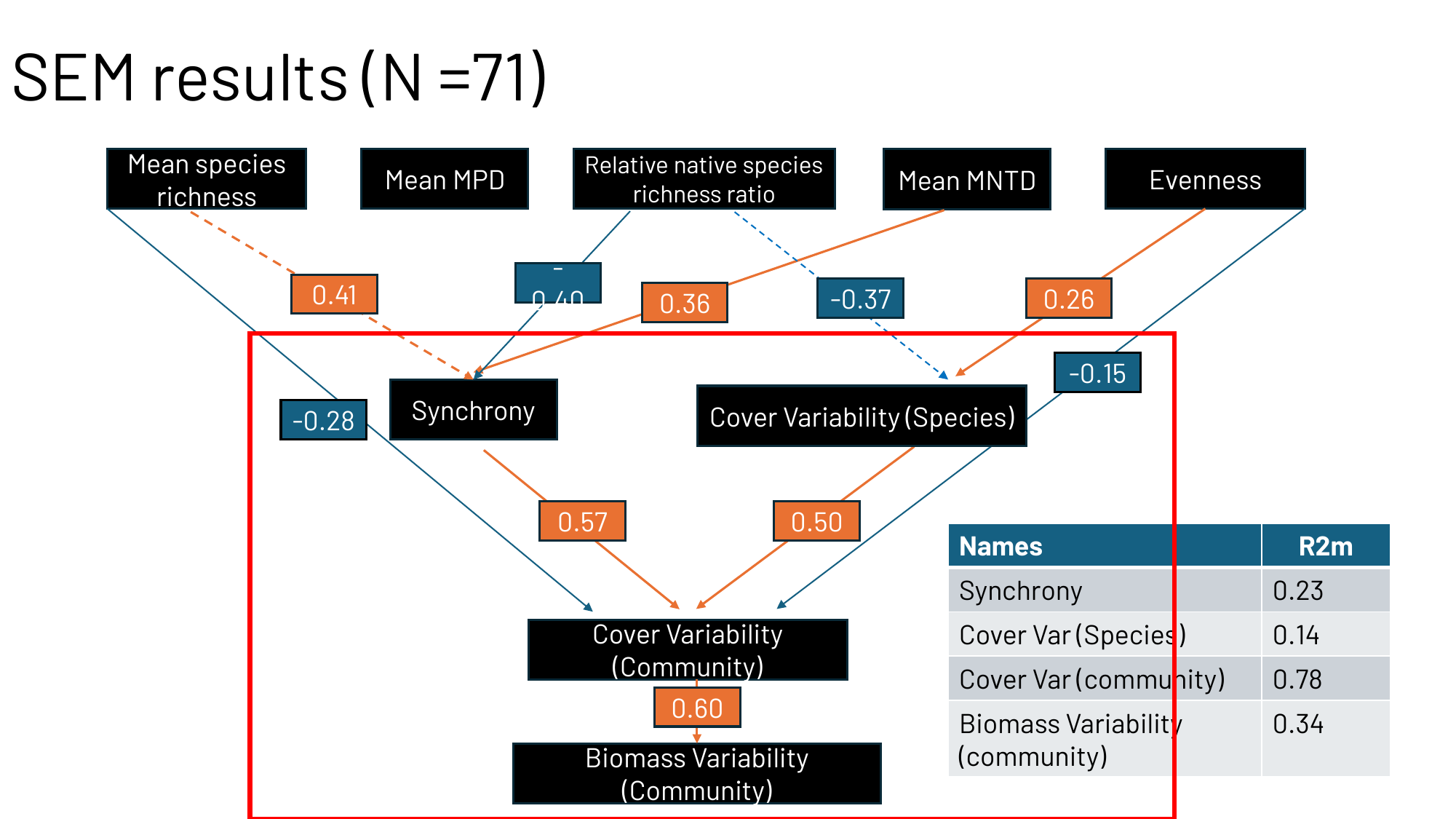

# SEM results (N =71)
Relative native species richness ratio
Evenness
Mean MPD
Mean species richness
Mean MNTD
-0.40
0.41
-0.37
0.26
0.36

-0.15
Synchrony
Cover Variability (Species)
-0.28
0.50
0.57
| Names | R2m |
| --- | --- |
| Synchrony | 0.23 |
| Cover Var (Species) | 0.14 |
| Cover Var (community) | 0.78 |
| Biomass Variability (community) | 0.34 |
Cover Variability (Community)
0.60
Biomass Variability (Community)